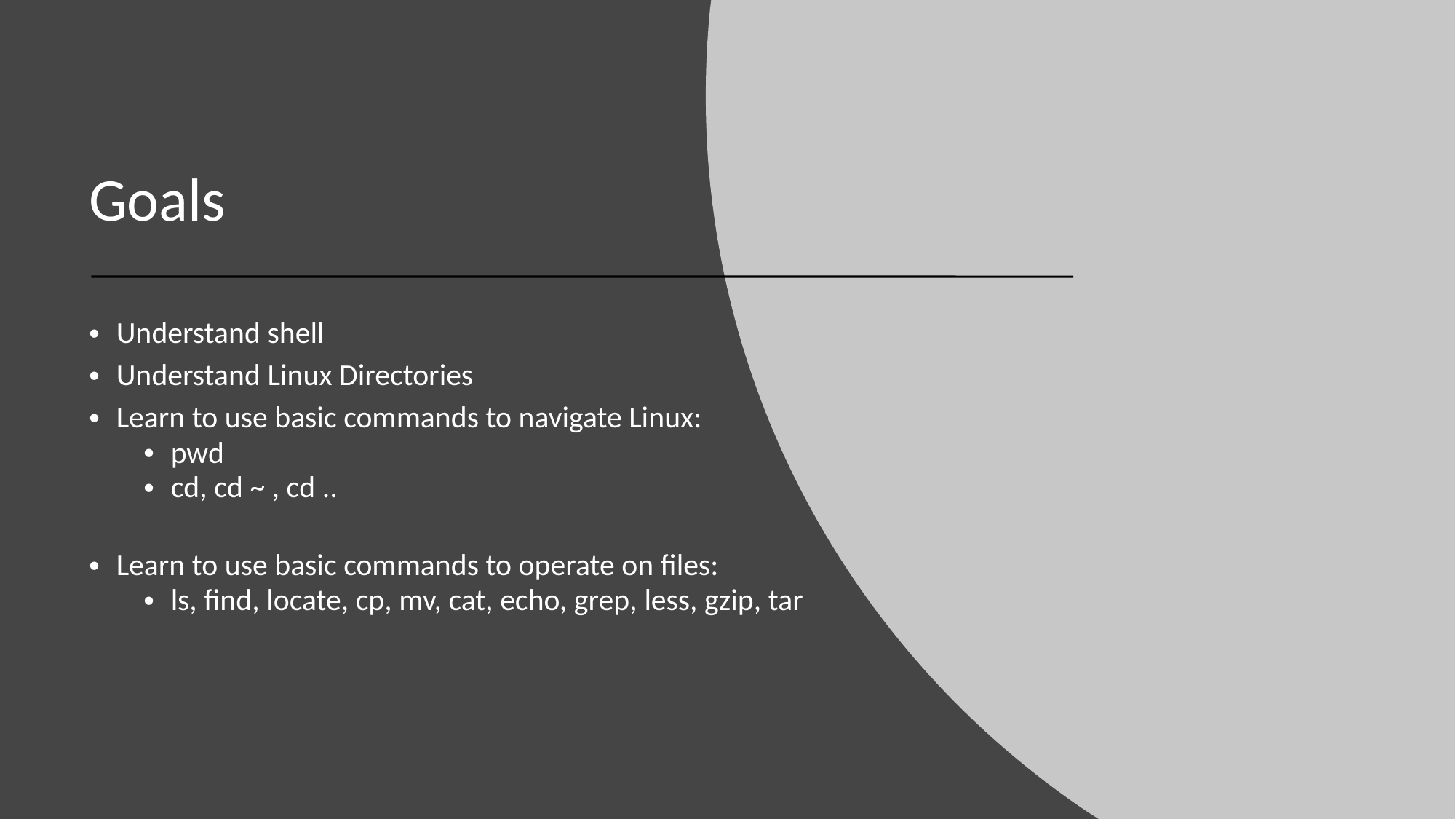

Goals

Understand shell
Understand Linux Directories
Learn to use basic commands to navigate Linux:
pwd
cd, cd ~ , cd ..

Learn to use basic commands to operate on files:
ls, find, locate, cp, mv, cat, echo, grep, less, gzip, tar